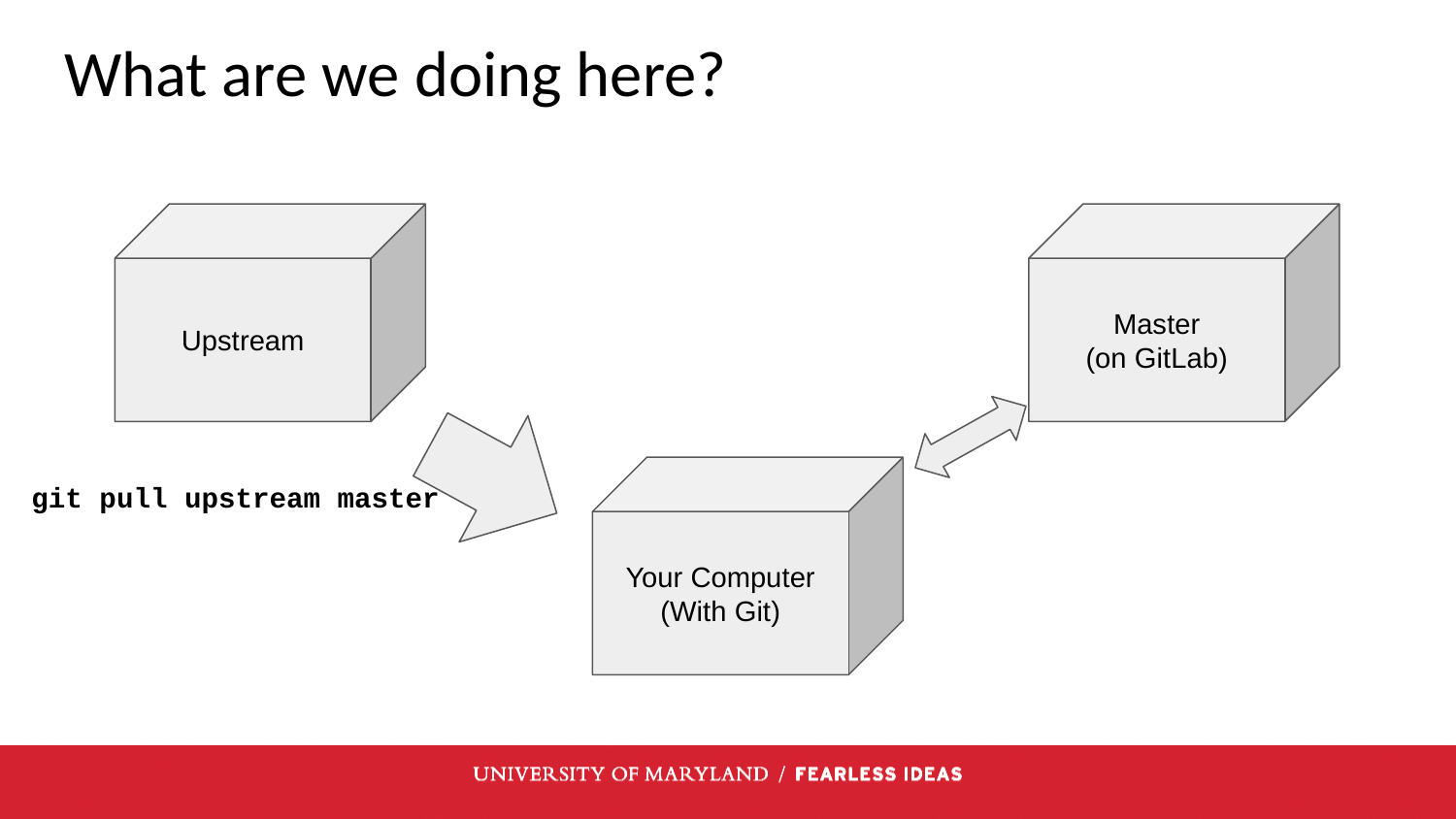

# What are we doing here?

Upstream
Master
(on GitLab)

git pull upstream master
Your Computer
(With Git)